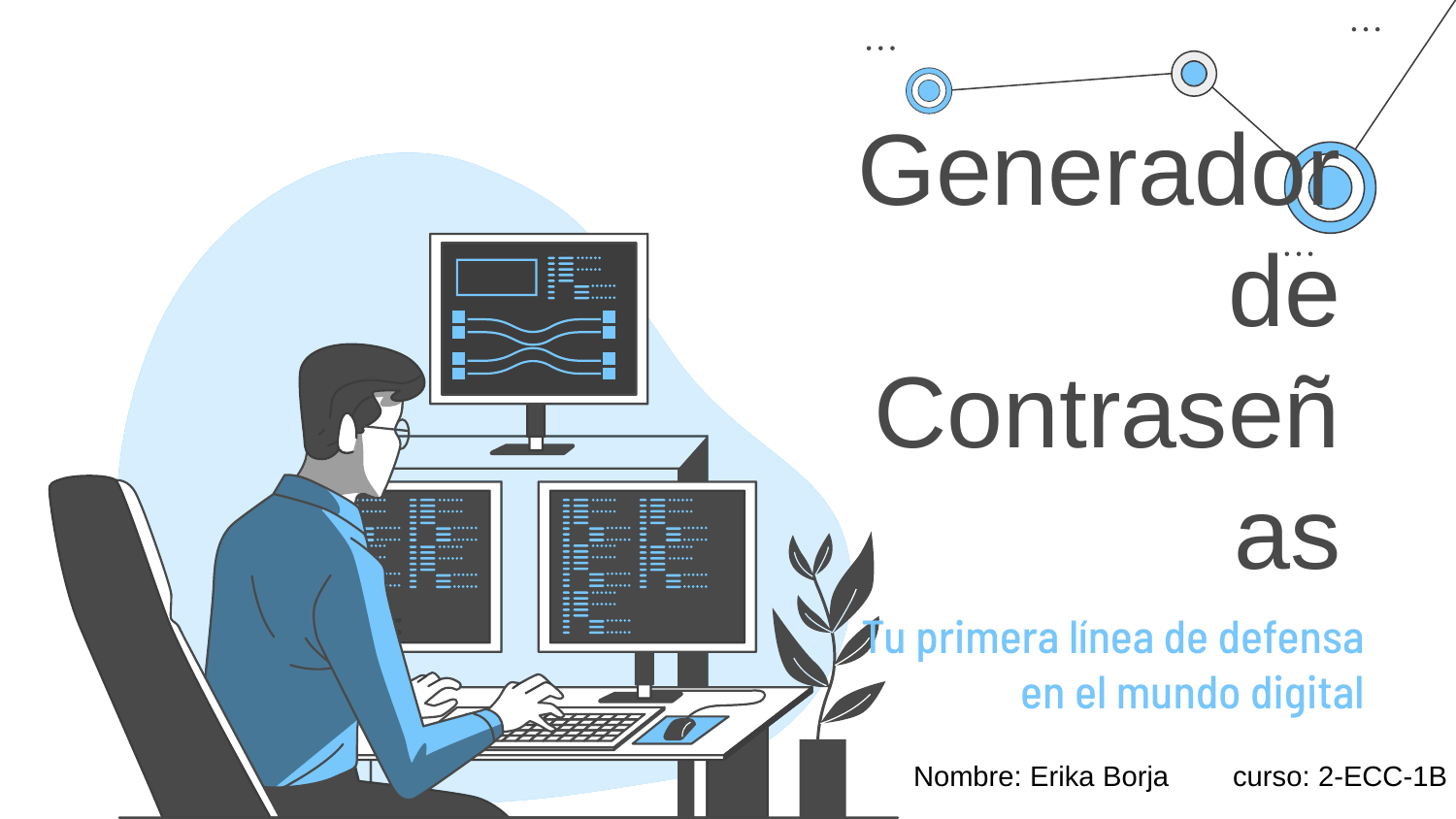

# Generador de Contraseñas
Tu primera línea de defensa en el mundo digital

Nombre: Erika Borja        curso: 2-ECC-1B